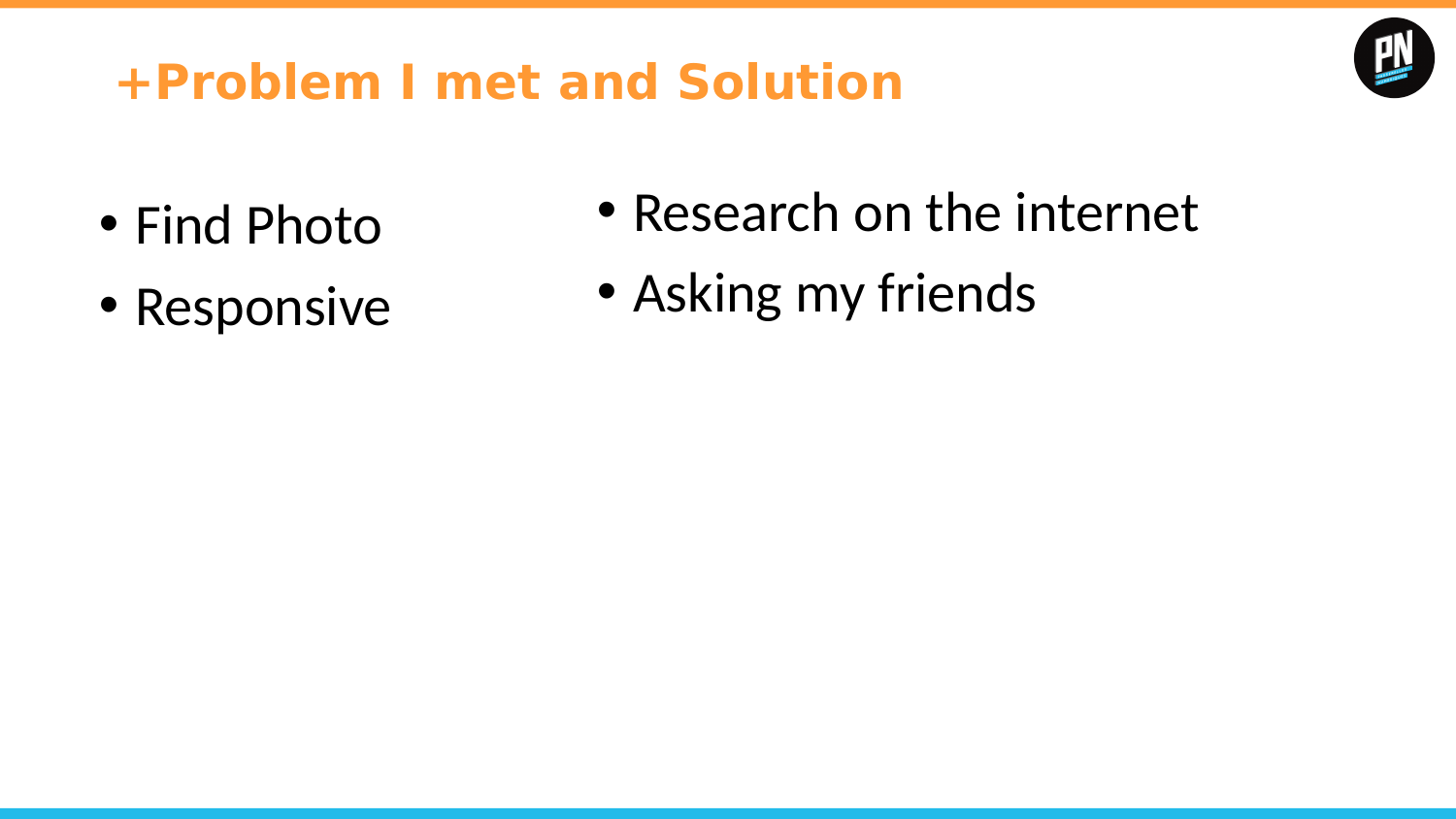

# +Problem I met and Solution
Research on the internet
Asking my friends

Find Photo
Responsive